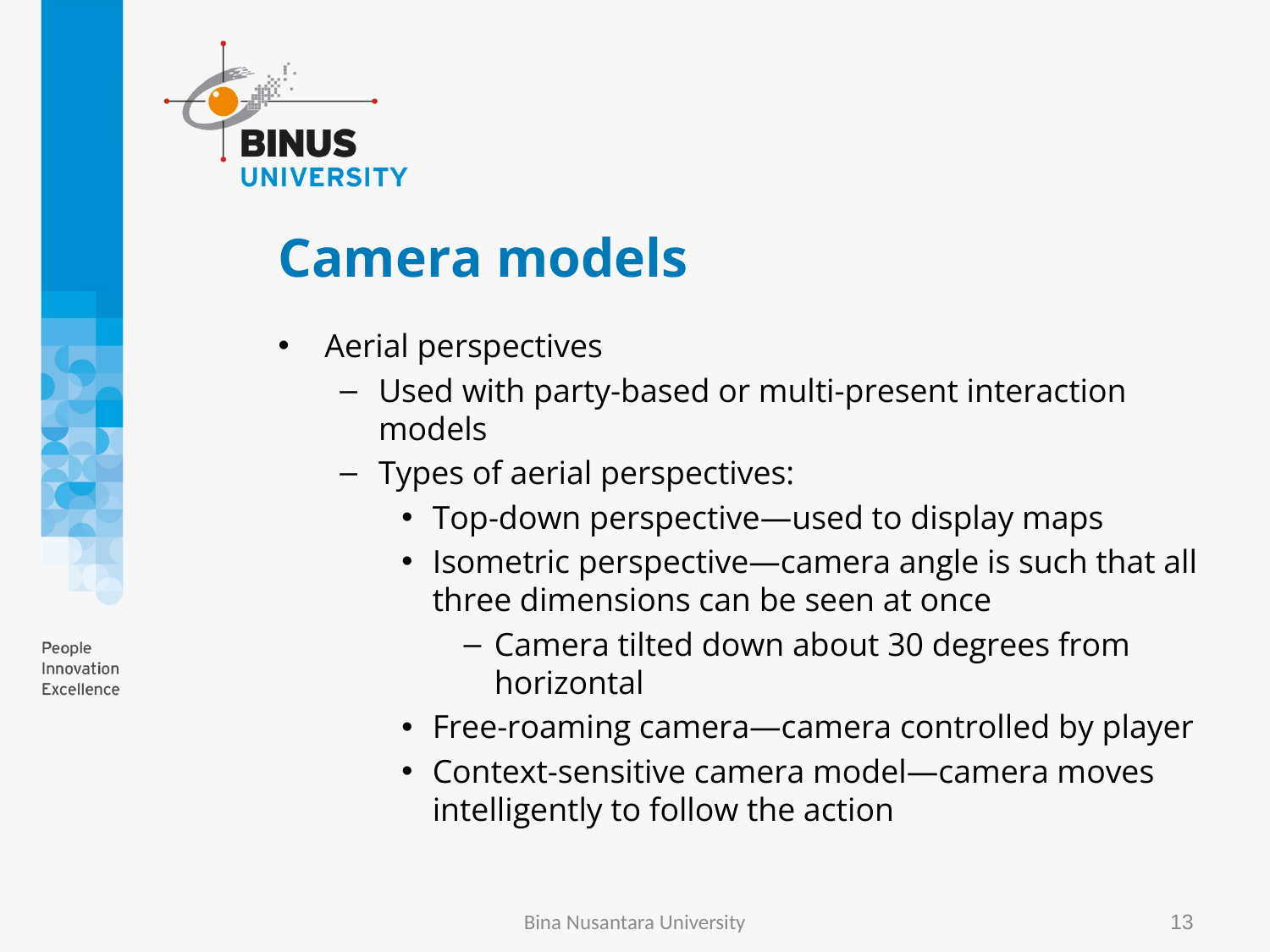

# Camera models
Aerial perspectives
Used with party-based or multi-present interaction models
Types of aerial perspectives:
Top-down perspective—used to display maps
Isometric perspective—camera angle is such that all three dimensions can be seen at once
Camera tilted down about 30 degrees from horizontal
Free-roaming camera—camera controlled by player
Context-sensitive camera model—camera moves intelligently to follow the action

Bina Nusantara University
13